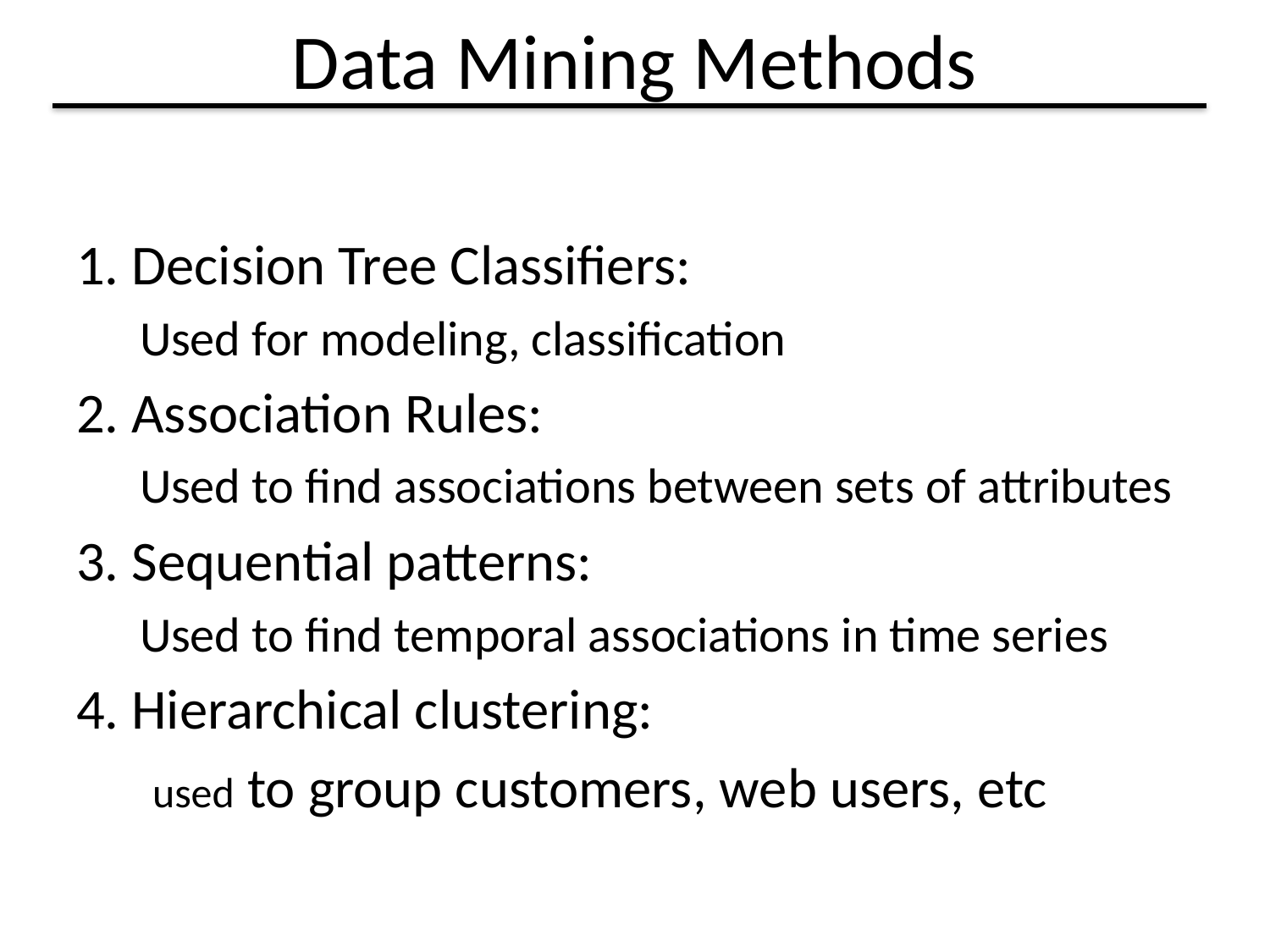

# Data Mining Methods
1. Decision Tree Classifiers:
Used for modeling, classification
2. Association Rules:
Used to find associations between sets of attributes
3. Sequential patterns:
Used to find temporal associations in time series
4. Hierarchical clustering:
      used to group customers, web users, etc